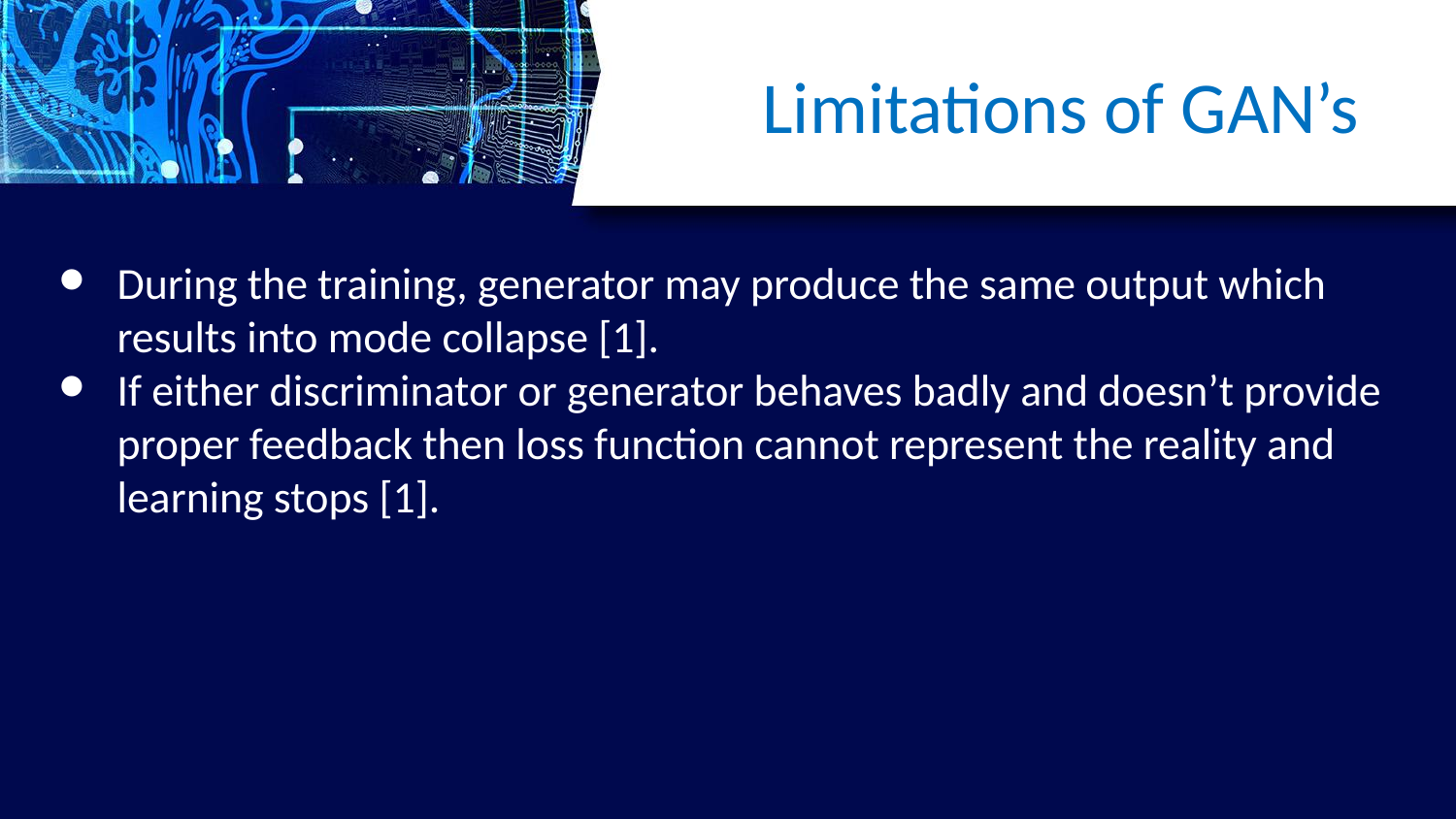

# Limitations of GAN’s
During the training, generator may produce the same output which results into mode collapse [1].
If either discriminator or generator behaves badly and doesn’t provide proper feedback then loss function cannot represent the reality and learning stops [1].